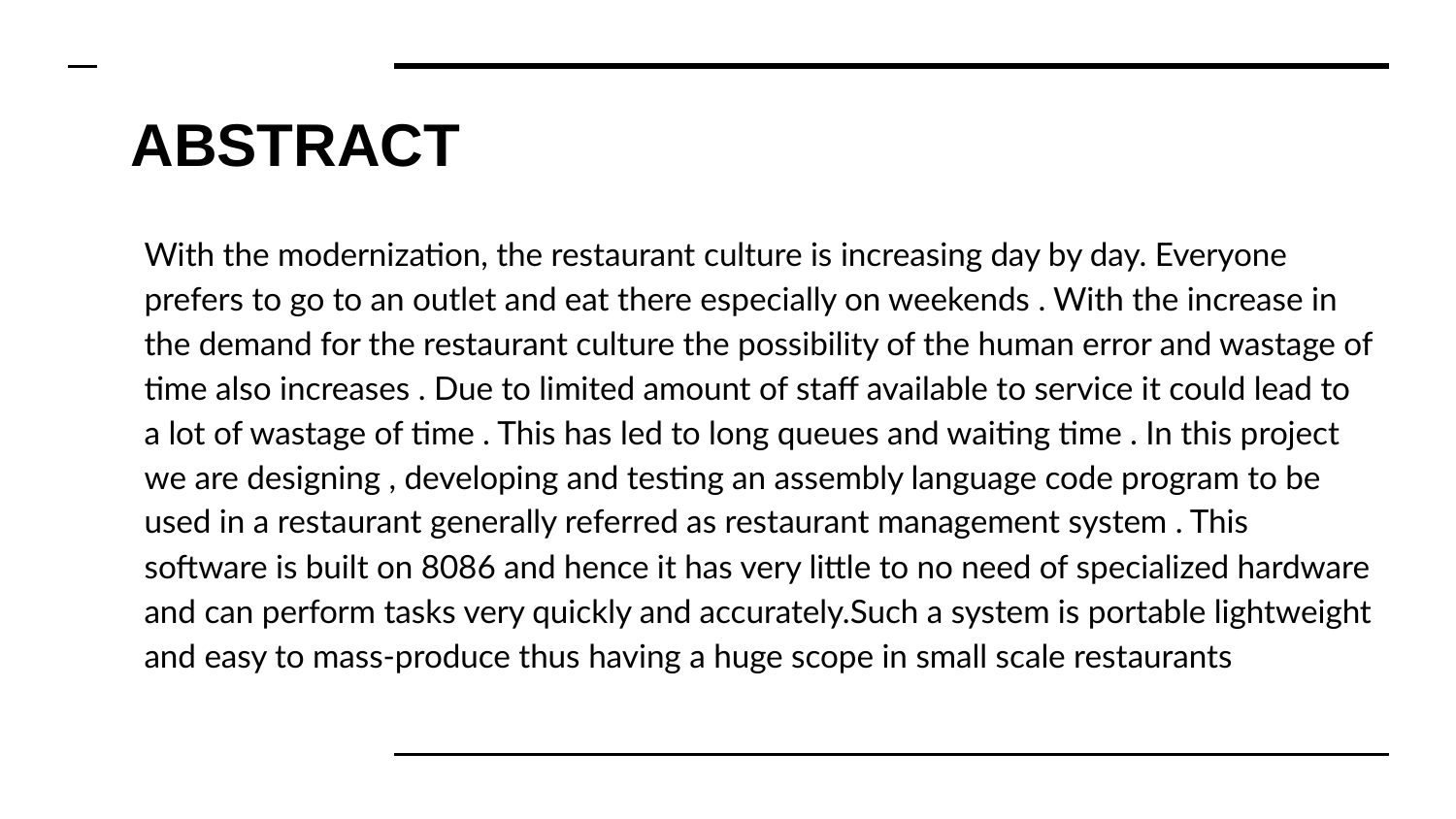

# ABSTRACT
With the modernization, the restaurant culture is increasing day by day. Everyone prefers to go to an outlet and eat there especially on weekends . With the increase in the demand for the restaurant culture the possibility of the human error and wastage of time also increases . Due to limited amount of staff available to service it could lead to a lot of wastage of time . This has led to long queues and waiting time . In this project we are designing , developing and testing an assembly language code program to be used in a restaurant generally referred as restaurant management system . This software is built on 8086 and hence it has very little to no need of specialized hardware and can perform tasks very quickly and accurately.Such a system is portable lightweight and easy to mass-produce thus having a huge scope in small scale restaurants